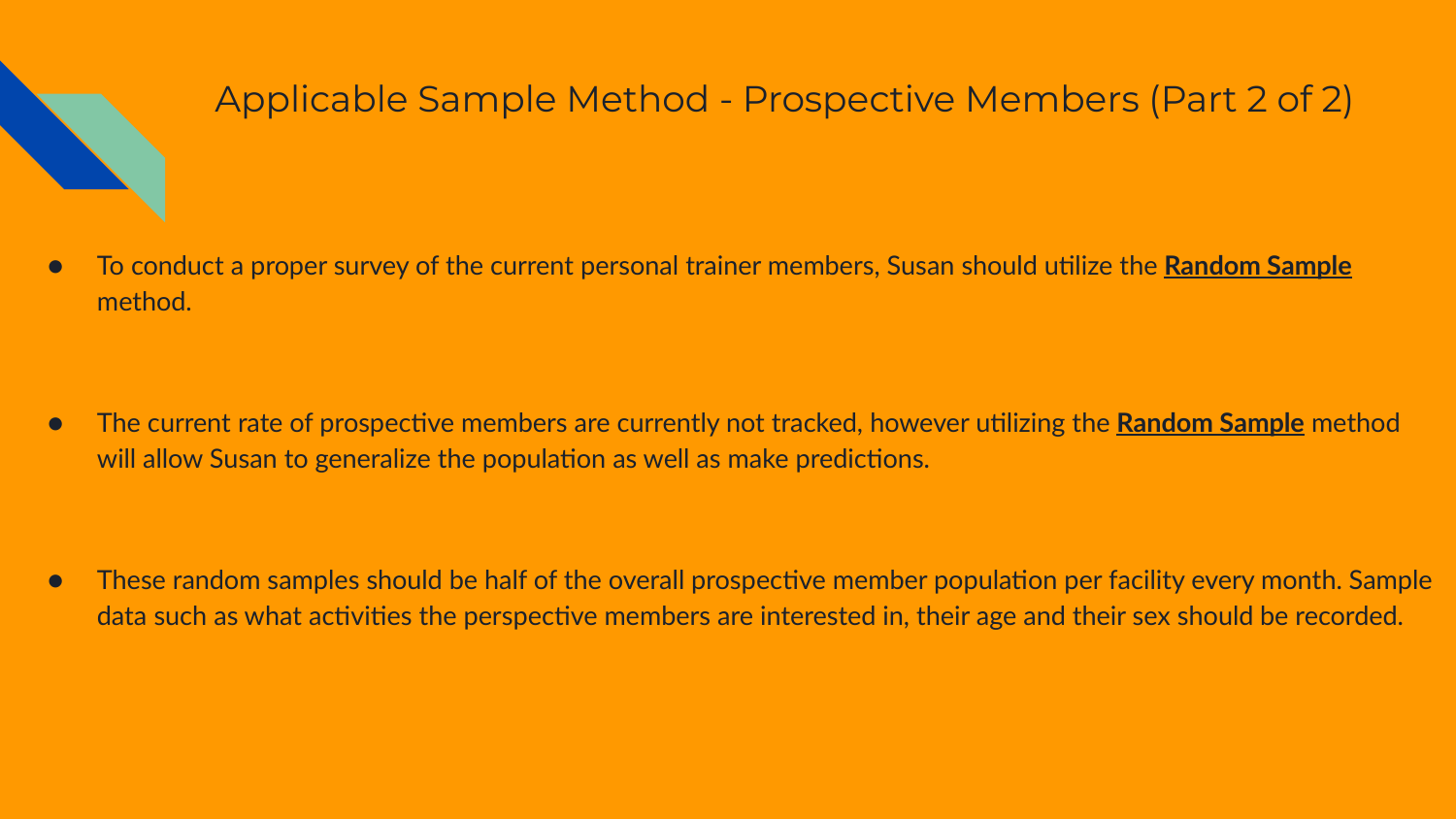

# Applicable Sample Method - Prospective Members (Part 2 of 2)
To conduct a proper survey of the current personal trainer members, Susan should utilize the Random Sample method.

The current rate of prospective members are currently not tracked, however utilizing the Random Sample method will allow Susan to generalize the population as well as make predictions.

These random samples should be half of the overall prospective member population per facility every month. Sample data such as what activities the perspective members are interested in, their age and their sex should be recorded.